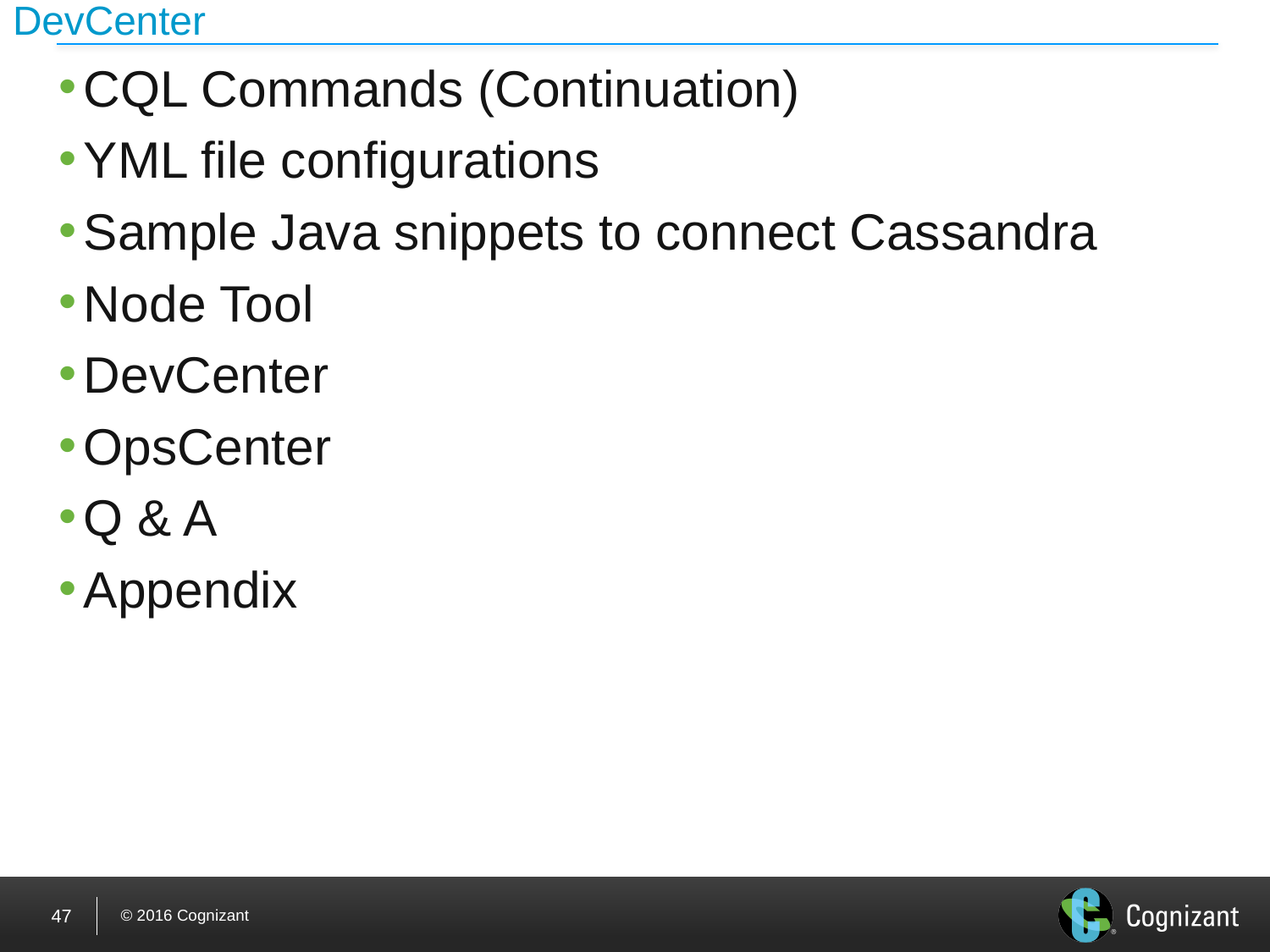

# DevCenter
CQL Commands (Continuation)
YML file configurations
Sample Java snippets to connect Cassandra
Node Tool
DevCenter
OpsCenter
Q & A
Appendix

47